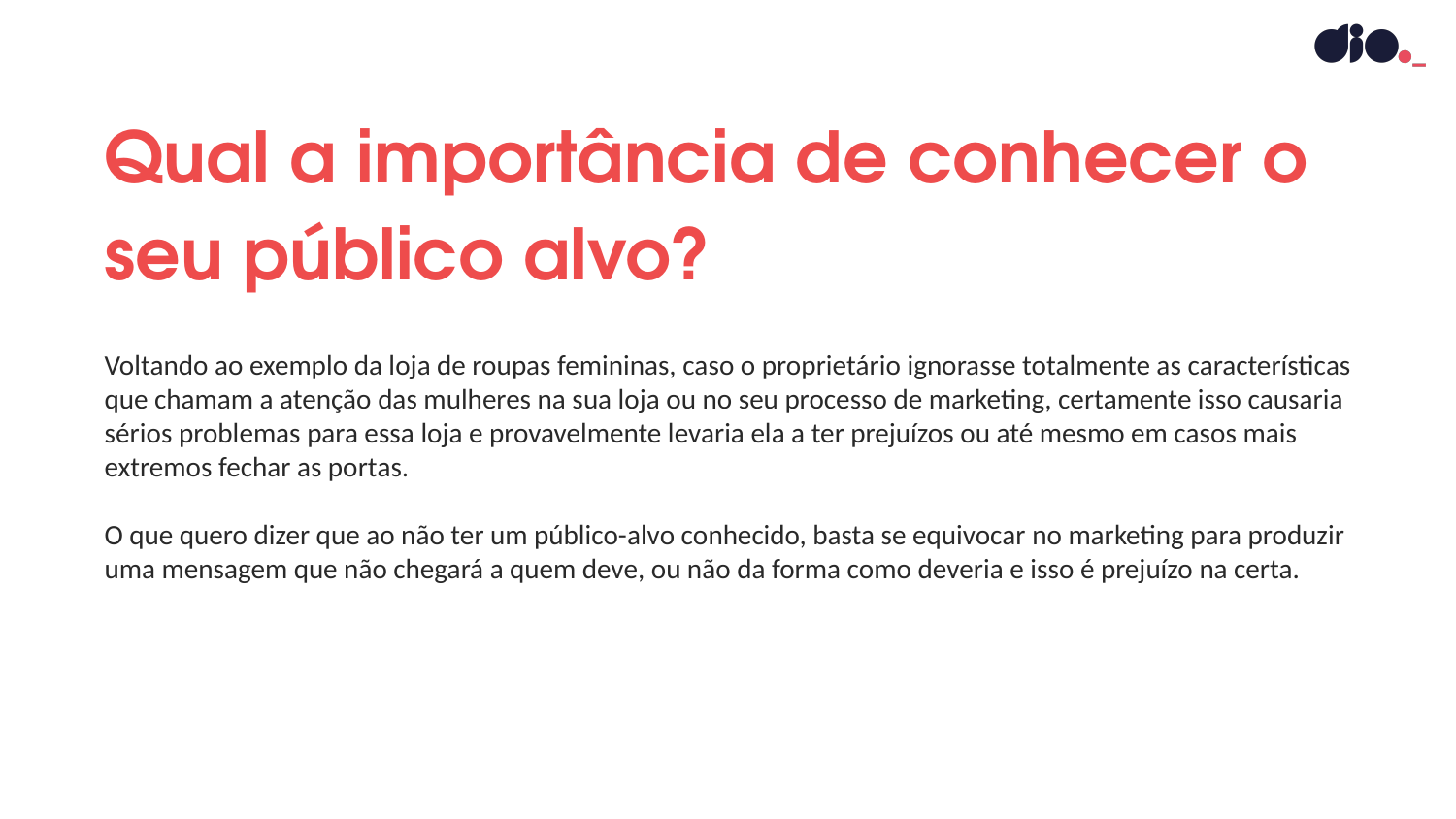

Qual a importância de conhecer o seu público alvo?
Voltando ao exemplo da loja de roupas femininas, caso o proprietário ignorasse totalmente as características que chamam a atenção das mulheres na sua loja ou no seu processo de marketing, certamente isso causaria sérios problemas para essa loja e provavelmente levaria ela a ter prejuízos ou até mesmo em casos mais extremos fechar as portas.

O que quero dizer que ao não ter um público-alvo conhecido, basta se equivocar no marketing para produzir uma mensagem que não chegará a quem deve, ou não da forma como deveria e isso é prejuízo na certa.